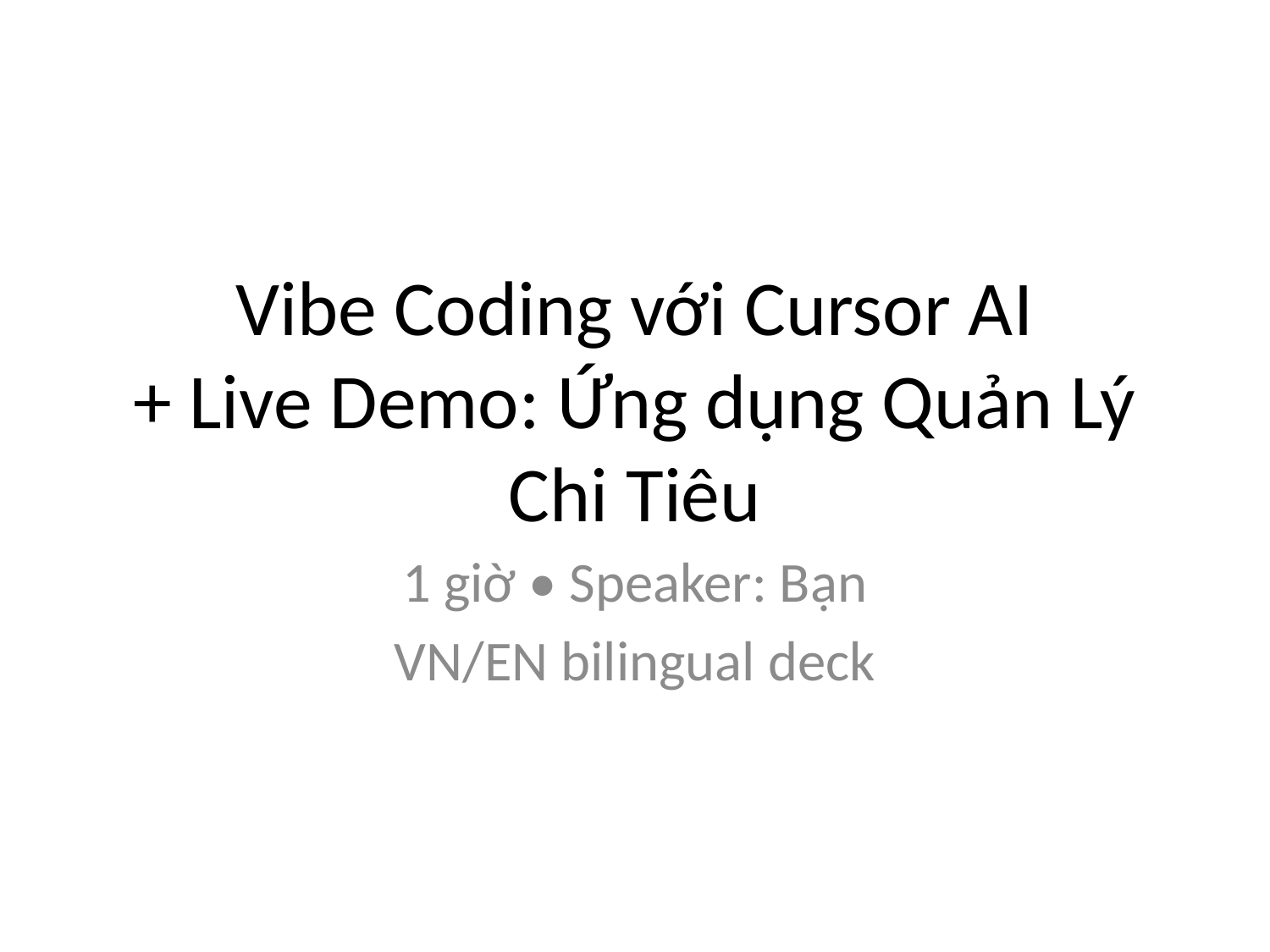

# Vibe Coding với Cursor AI
+ Live Demo: Ứng dụng Quản Lý Chi Tiêu
1 giờ • Speaker: Bạn
VN/EN bilingual deck